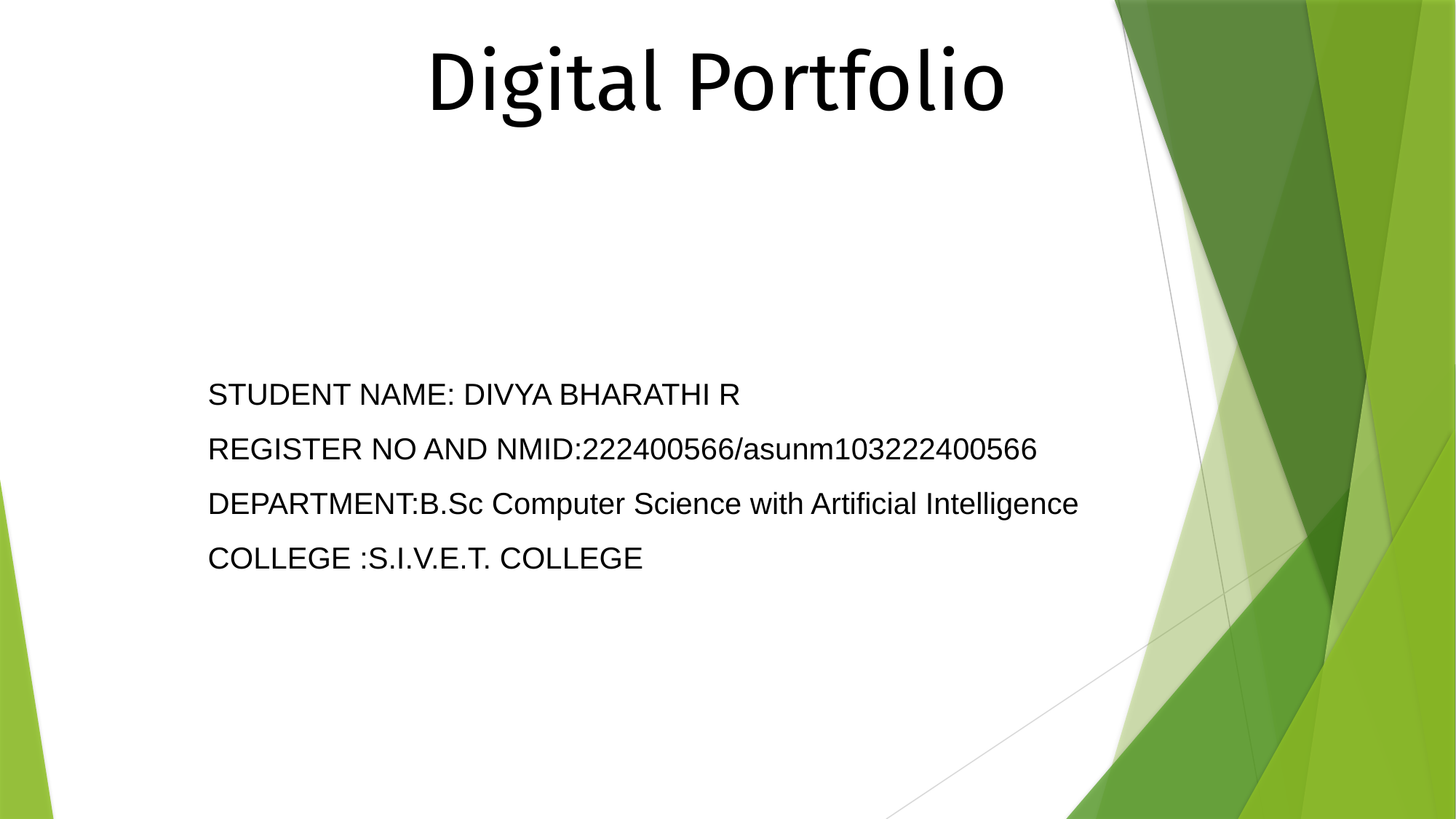

Digital Portfolio
STUDENT NAME: DIVYA BHARATHI R
REGISTER NO AND NMID:222400566/asunm103222400566
DEPARTMENT:B.Sc Computer Science with Artificial Intelligence
COLLEGE :S.I.V.E.T. COLLEGE